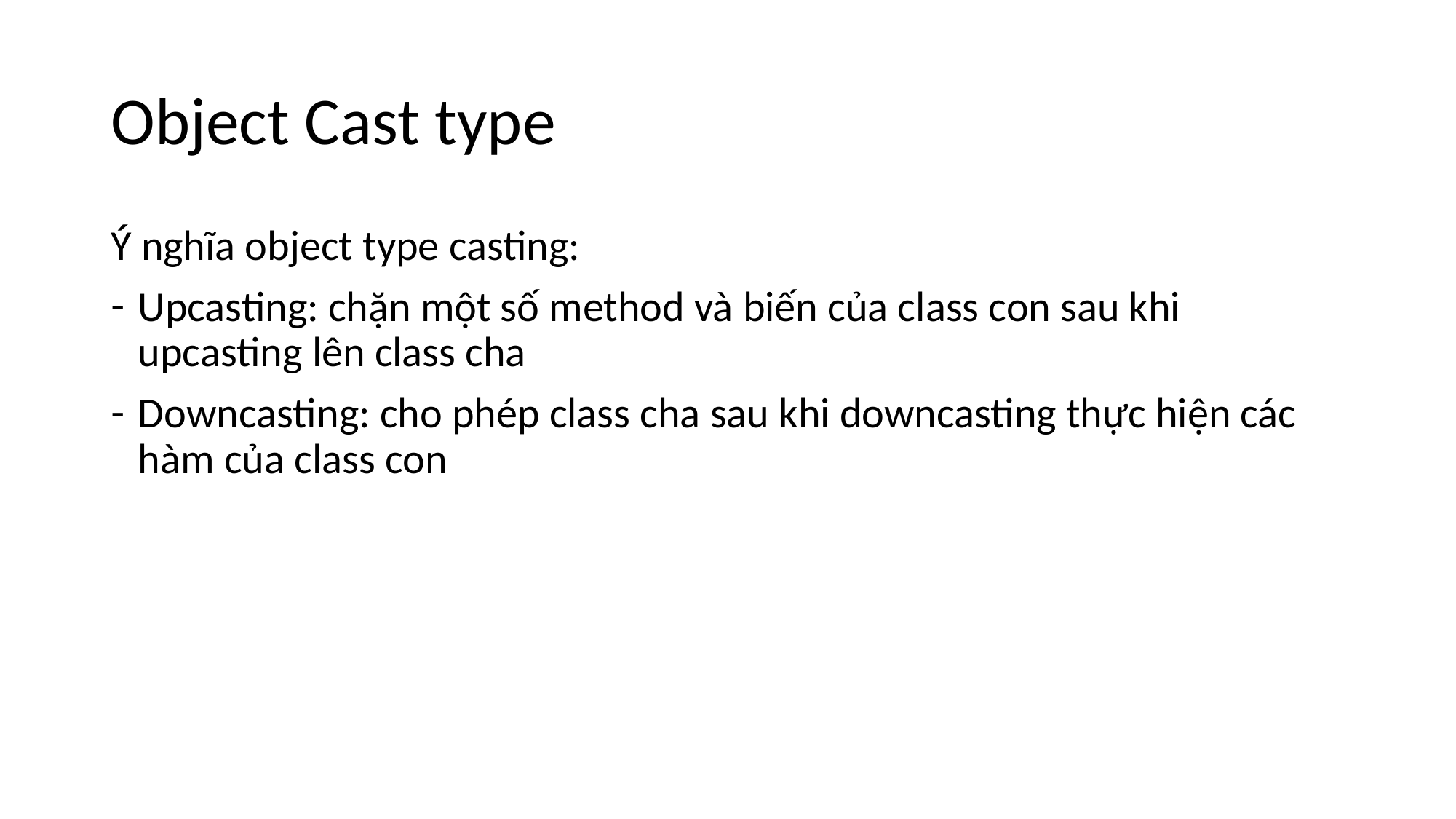

# Object Cast type
Ý nghĩa object type casting:
Upcasting: chặn một số method và biến của class con sau khi upcasting lên class cha
Downcasting: cho phép class cha sau khi downcasting thực hiện các hàm của class con